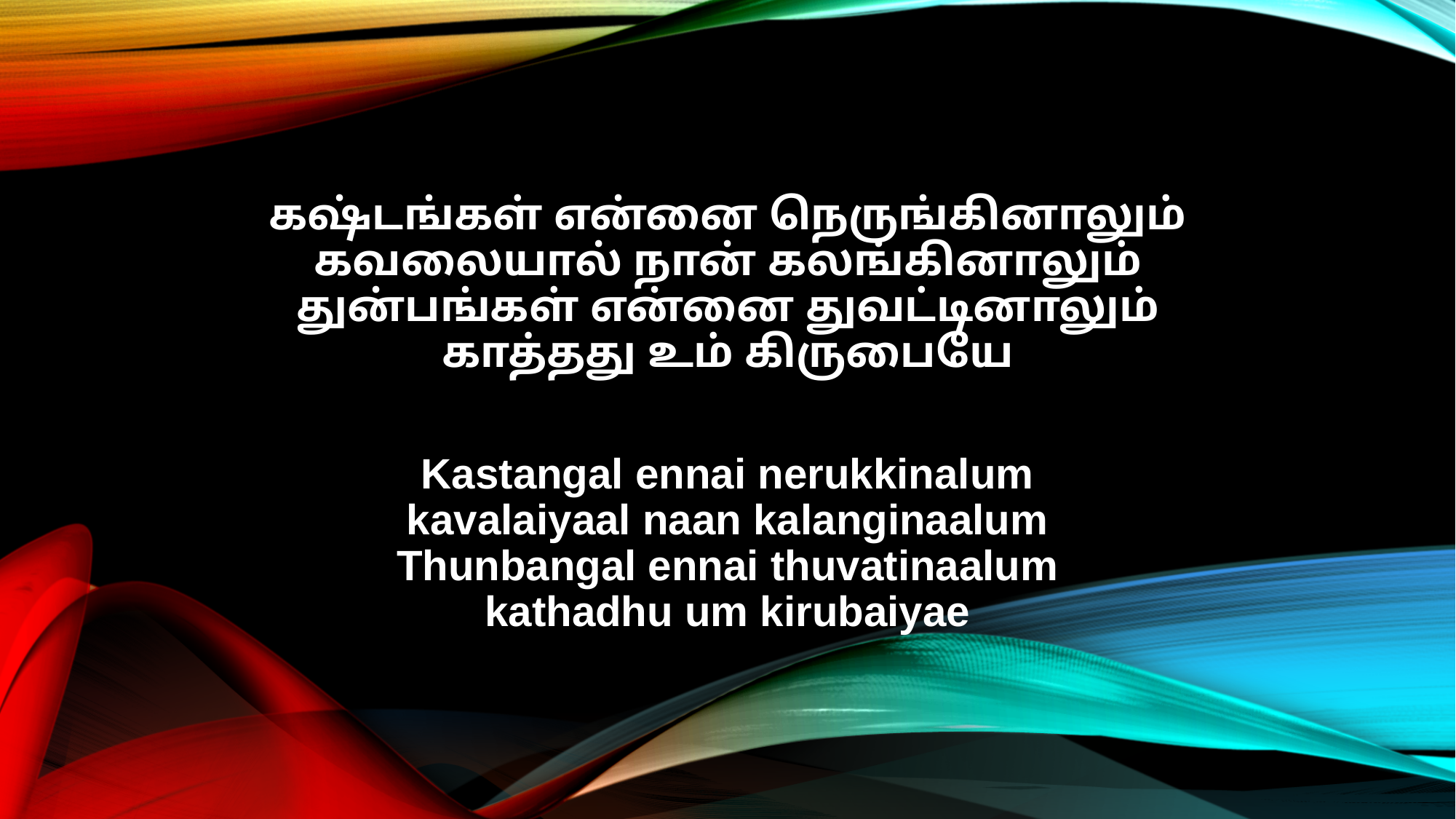

கஷ்டங்கள் என்னை நெருங்கினாலும்
கவலையால் நான் கலங்கினாலும்
துன்பங்கள் என்னை துவட்டினாலும்
காத்தது உம் கிருபையே

Kastangal ennai nerukkinalum
kavalaiyaal naan kalanginaalum
Thunbangal ennai thuvatinaalum
kathadhu um kirubaiyae